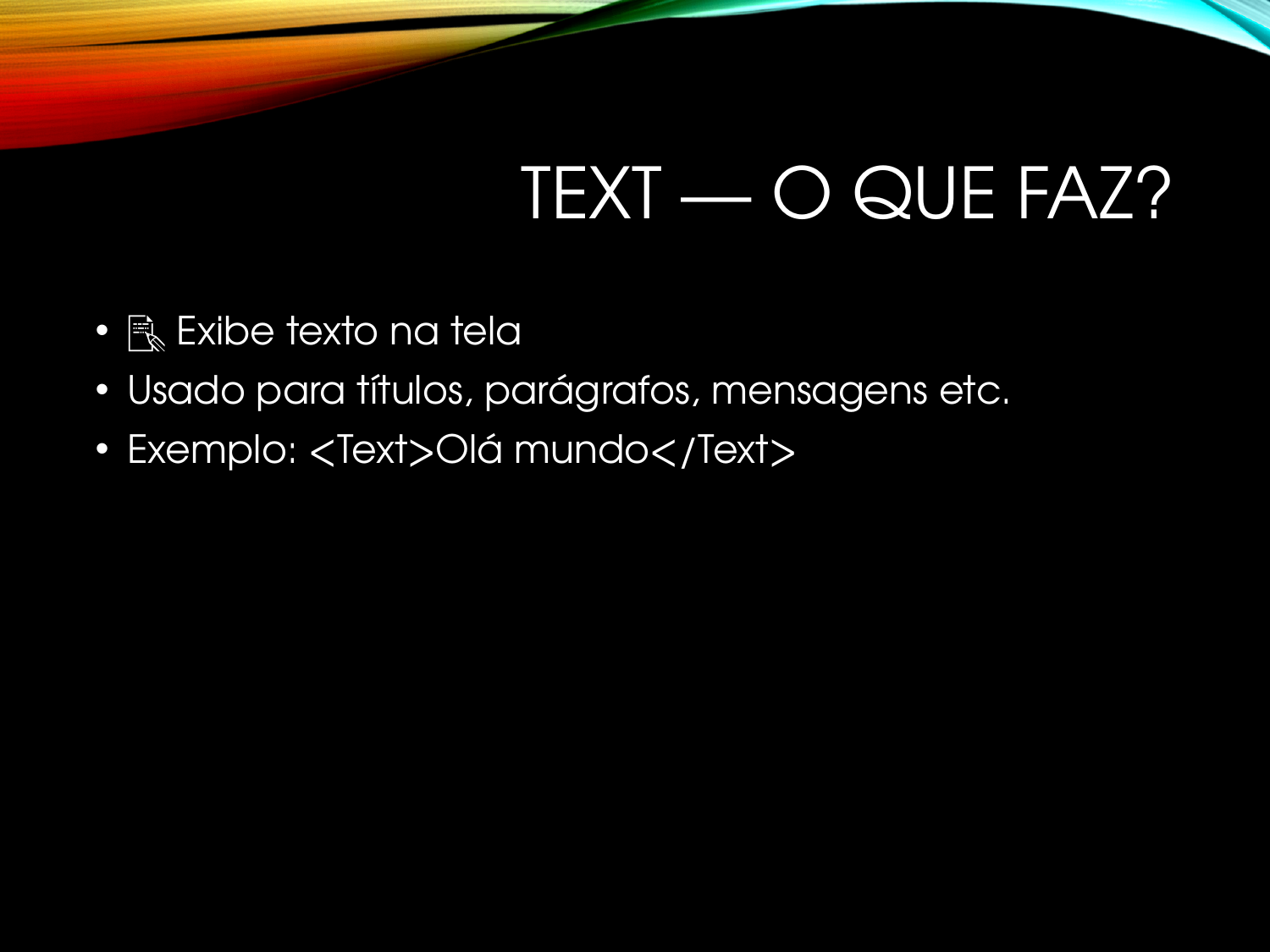

# Text — O que faz?
📝 Exibe texto na tela
Usado para títulos, parágrafos, mensagens etc.
Exemplo: <Text>Olá mundo</Text>